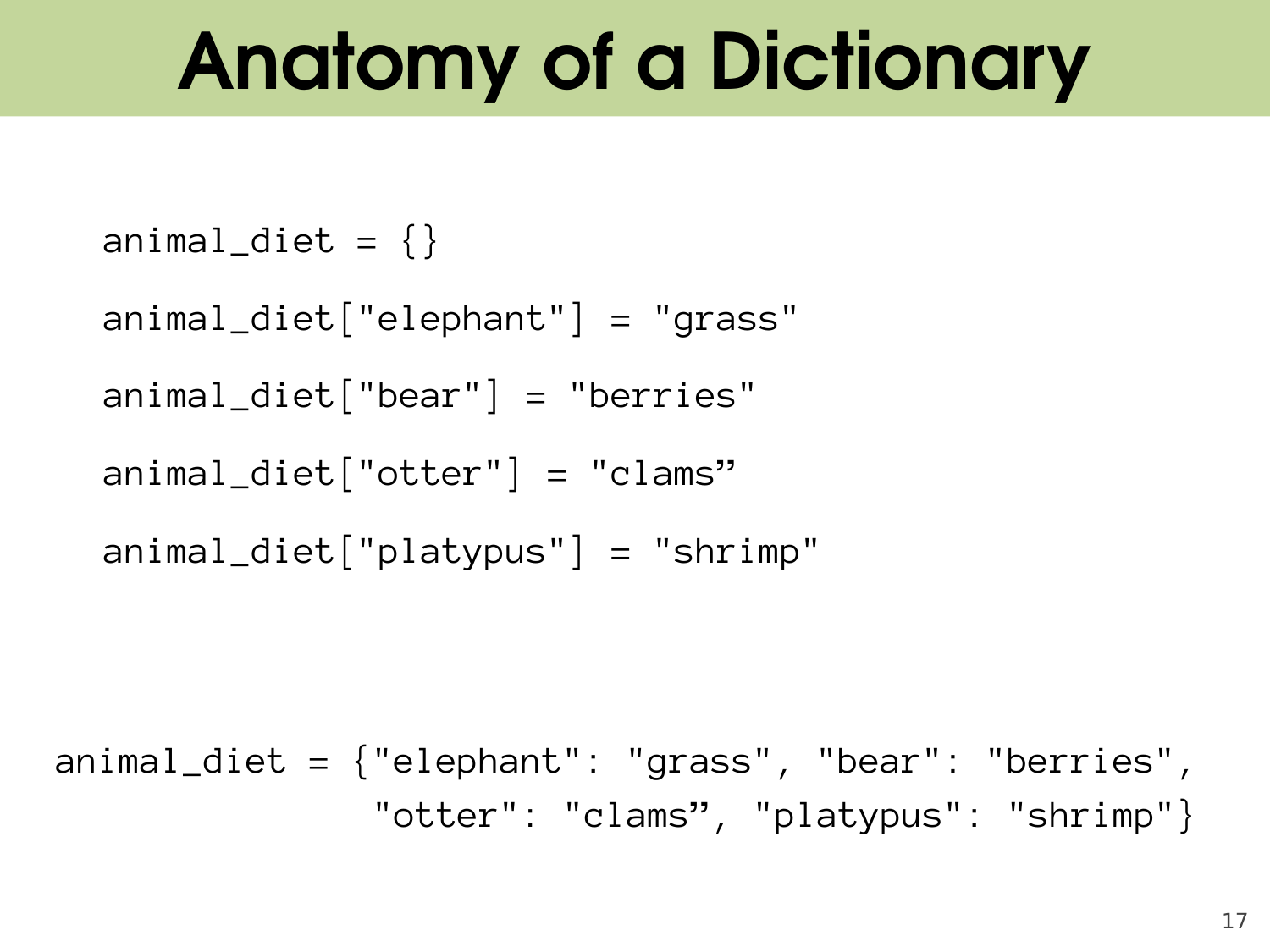

# Anatomy of a Dictionary
animal_diet = {}
animal_diet["elephant"] = "grass"
animal_diet["bear"] = "berries"
animal_diet["otter"] = "clams”
animal_diet["platypus"] = "shrimp"

animal_diet = {"elephant": "grass", "bear": "berries",
               "otter": "clams”, "platypus": "shrimp"}